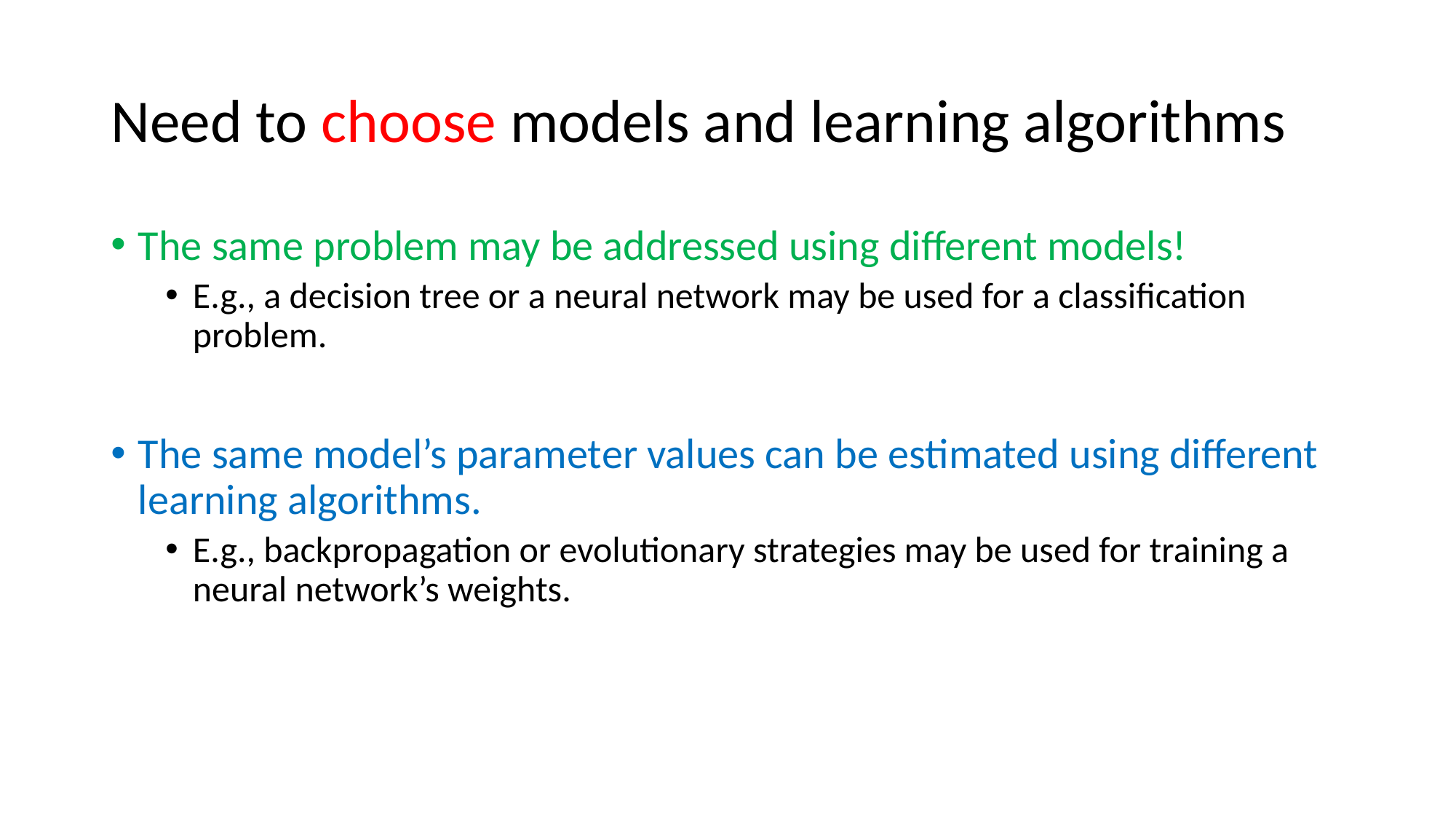

# Need to choose models and learning algorithms
The same problem may be addressed using diﬀerent models!
E.g., a decision tree or a neural network may be used for a classification problem.

The same model’s parameter values can be estimated using diﬀerent learning algorithms.
E.g., backpropagation or evolutionary strategies may be used for training a neural network’s weights.